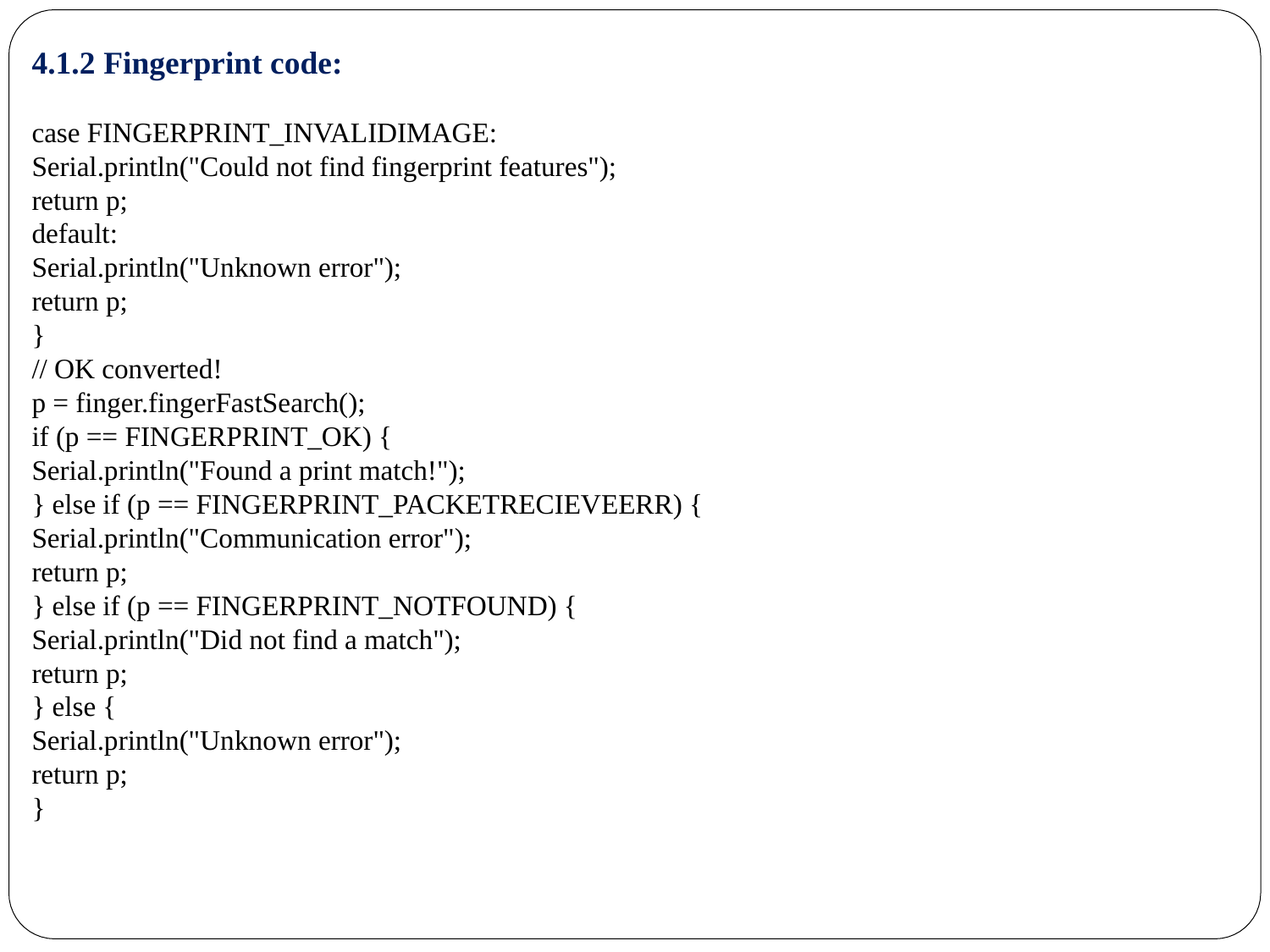

4.1.2 Fingerprint code:

case FINGERPRINT_INVALIDIMAGE:
Serial.println("Could not find fingerprint features");
return p;
default:
Serial.println("Unknown error");
return p;
}
// OK converted!
p = finger.fingerFastSearch();
if (p == FINGERPRINT_OK) {
Serial.println("Found a print match!");
} else if (p == FINGERPRINT_PACKETRECIEVEERR) {
Serial.println("Communication error");
return p;
} else if (p == FINGERPRINT_NOTFOUND) {
Serial.println("Did not find a match");
return p;
} else {
Serial.println("Unknown error");
return p;
}